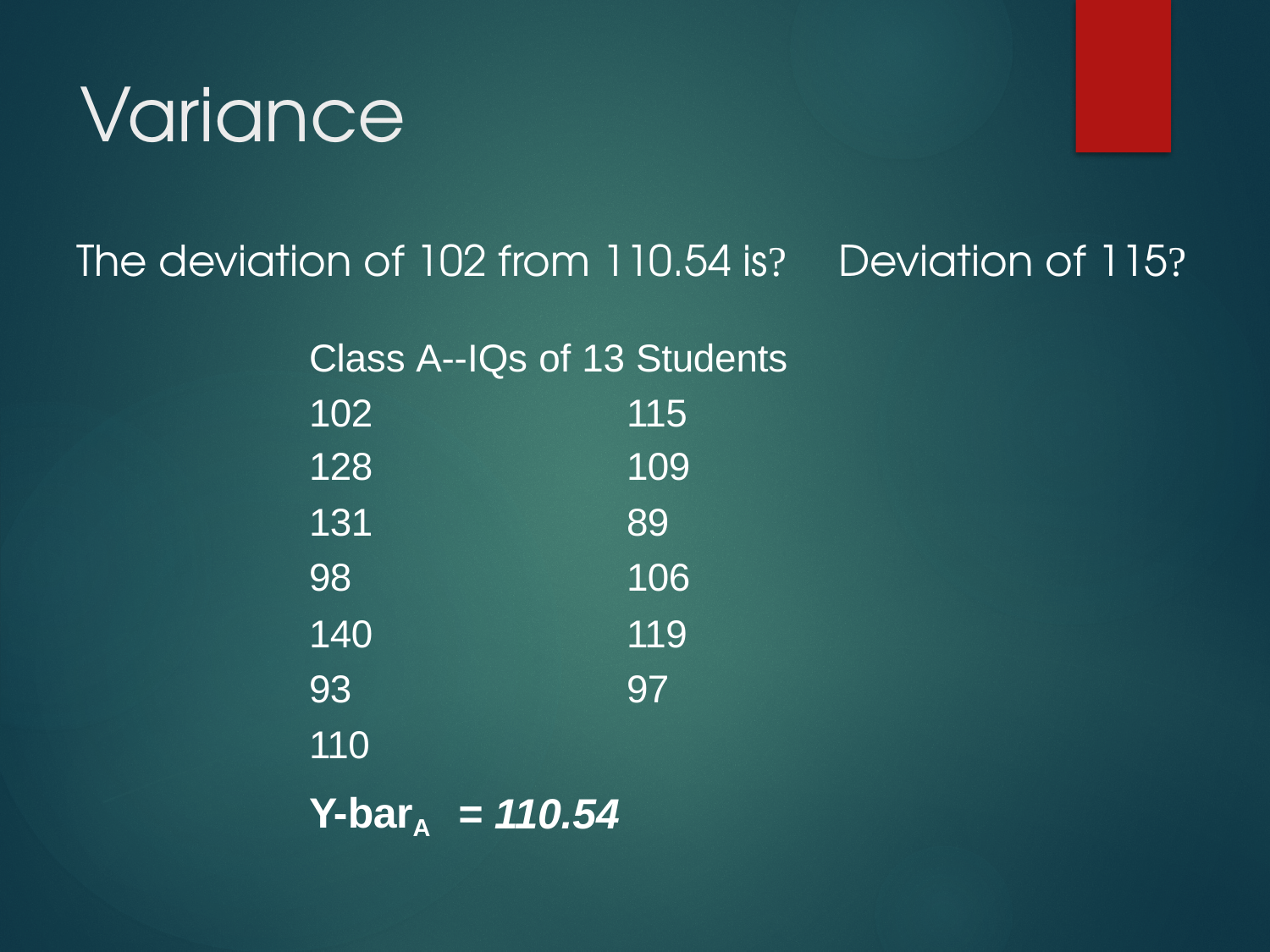

# Variance
The deviation of 102 from 110.54 is?
Deviation of 115?
Class A--IQs of 13 Students
| 102 |  | 115 |
| --- | --- | --- |
| 128 |  | 109 |
| 131 |  | 89 |
| 98 |  | 106 |
| 140 |  | 119 |
| 93 |  | 97 |
| 110 Y-barA | = 110.54 |  |